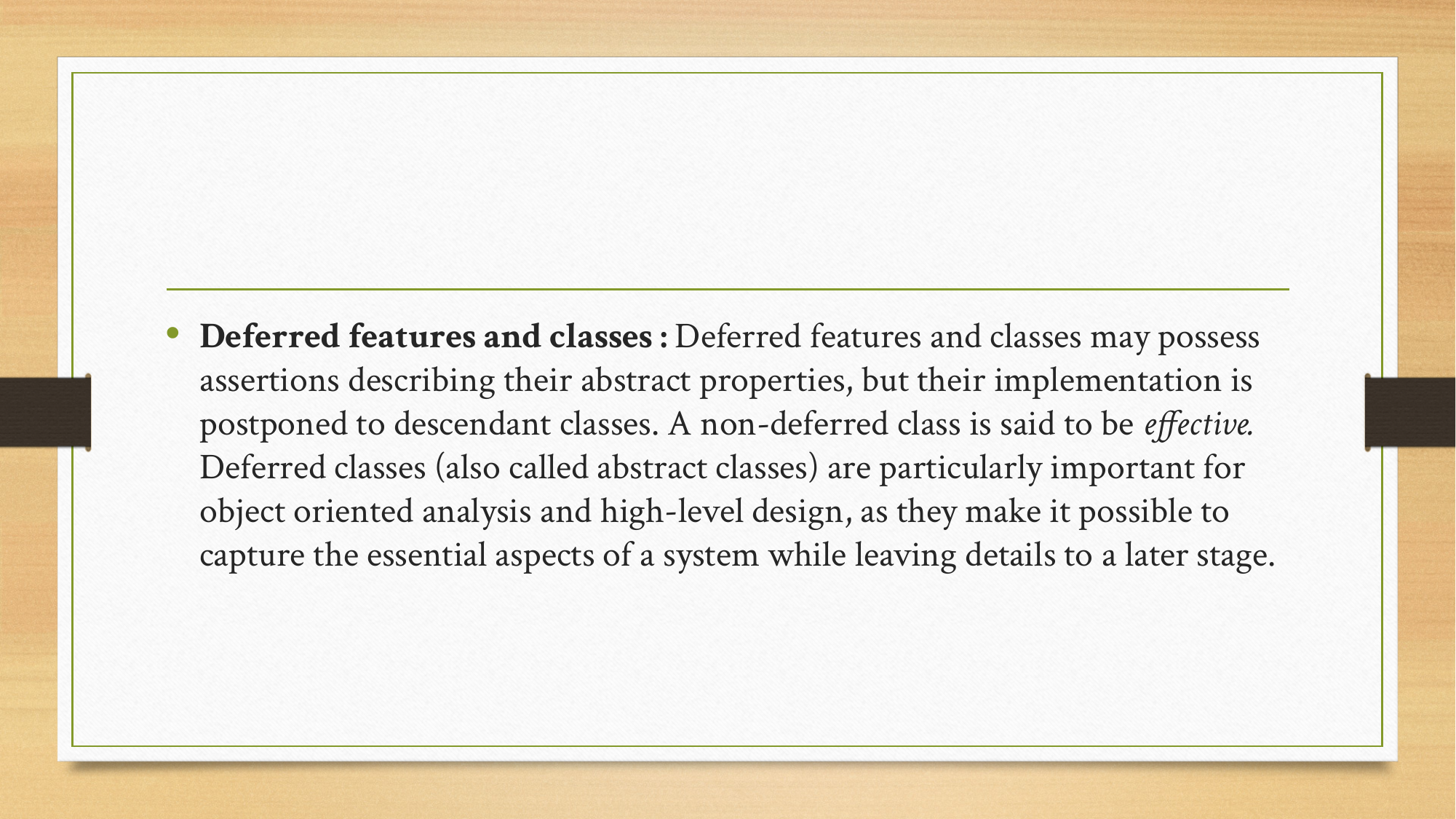

#
Deferred features and classes : Deferred features and classes may possess assertions describing their abstract properties, but their implementation is postponed to descendant classes. A non-deferred class is said to be effective. Deferred classes (also called abstract classes) are particularly important for object oriented analysis and high-level design, as they make it possible to capture the essential aspects of a system while leaving details to a later stage.